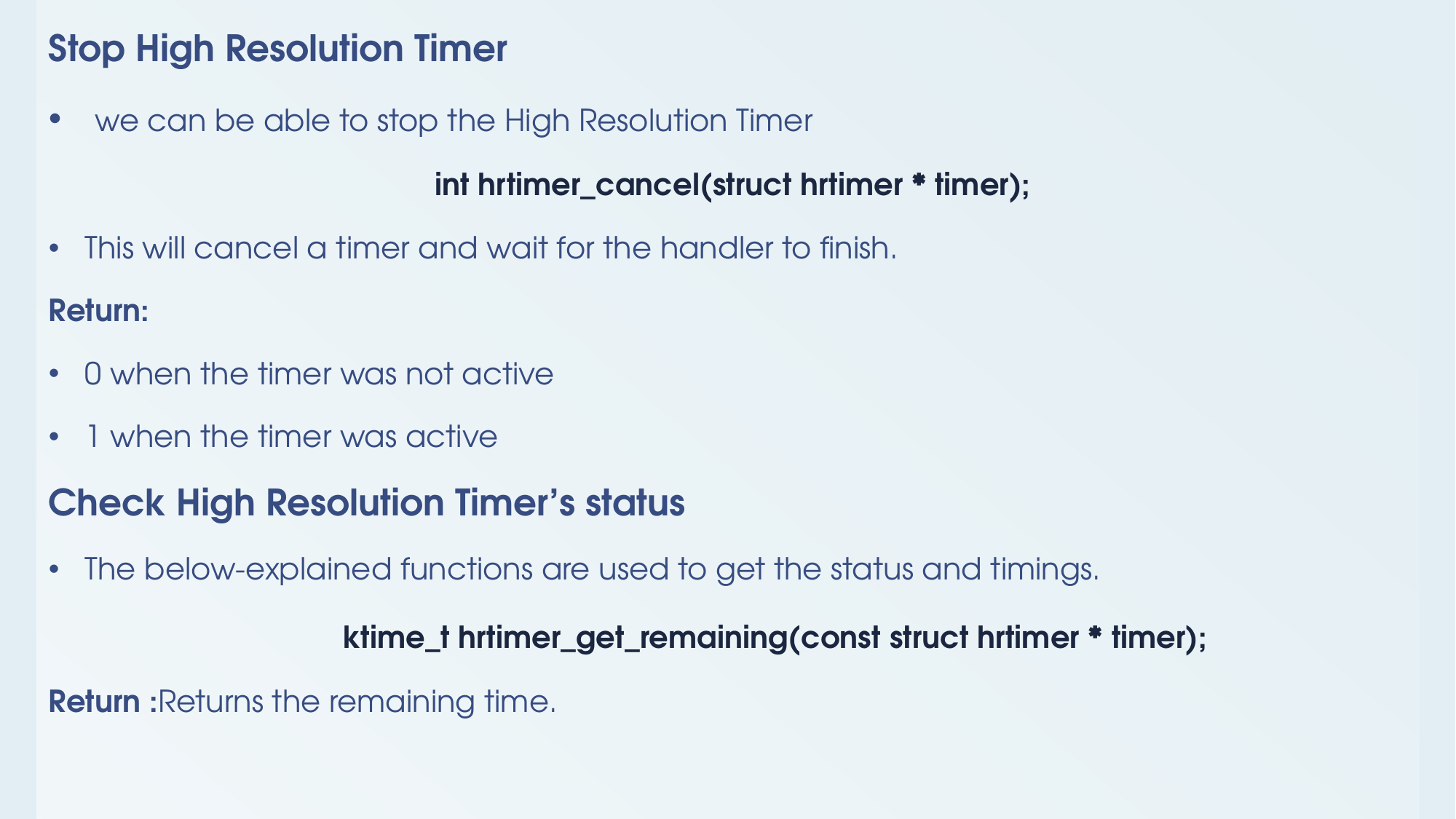

Stop High Resolution Timer
 we can be able to stop the High Resolution Timer
int hrtimer_cancel(struct hrtimer * timer);
This will cancel a timer and wait for the handler to finish.
Return:
0 when the timer was not active
1 when the timer was active
Check High Resolution Timer’s status
The below-explained functions are used to get the status and timings.
      ktime_t hrtimer_get_remaining(const struct hrtimer * timer);
Return :Returns the remaining time.